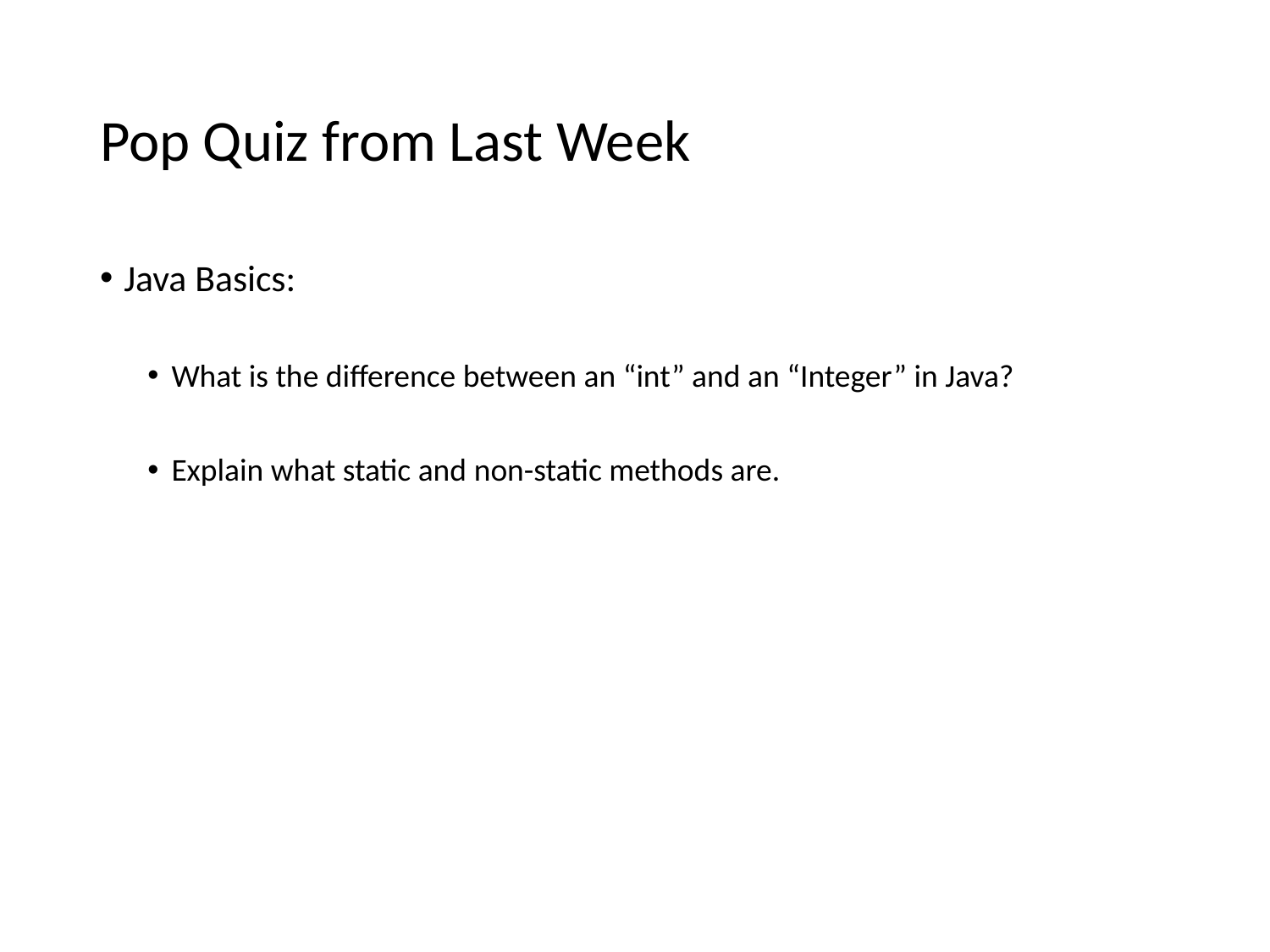

# Pop Quiz from Last Week
Java Basics:

What is the difference between an “int” and an “Integer” in Java?

Explain what static and non-static methods are.